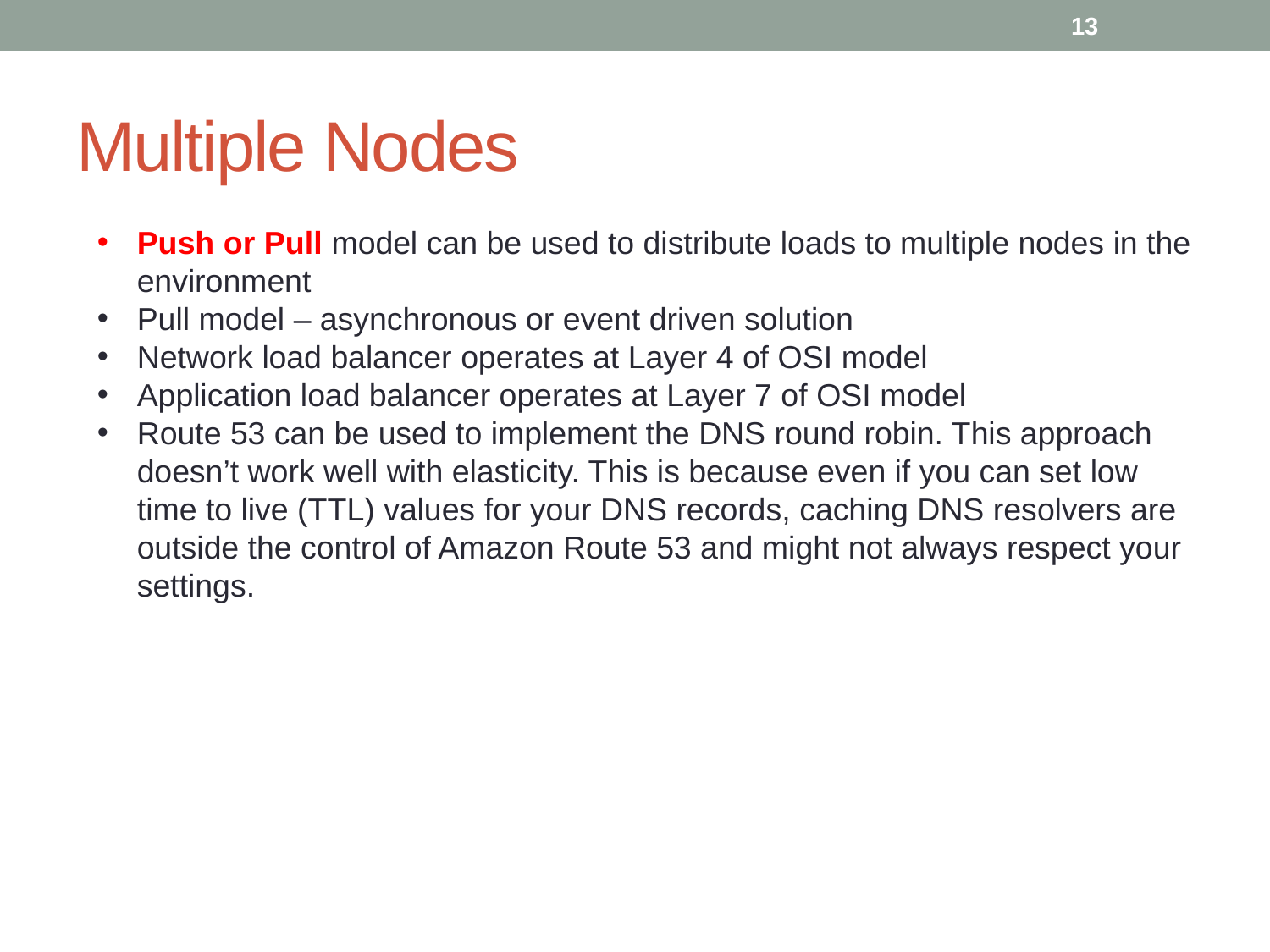

13
# Multiple Nodes
Push or Pull model can be used to distribute loads to multiple nodes in the environment
Pull model – asynchronous or event driven solution
Network load balancer operates at Layer 4 of OSI model
Application load balancer operates at Layer 7 of OSI model
Route 53 can be used to implement the DNS round robin. This approach doesn’t work well with elasticity. This is because even if you can set low time to live (TTL) values for your DNS records, caching DNS resolvers are outside the control of Amazon Route 53 and might not always respect your settings.